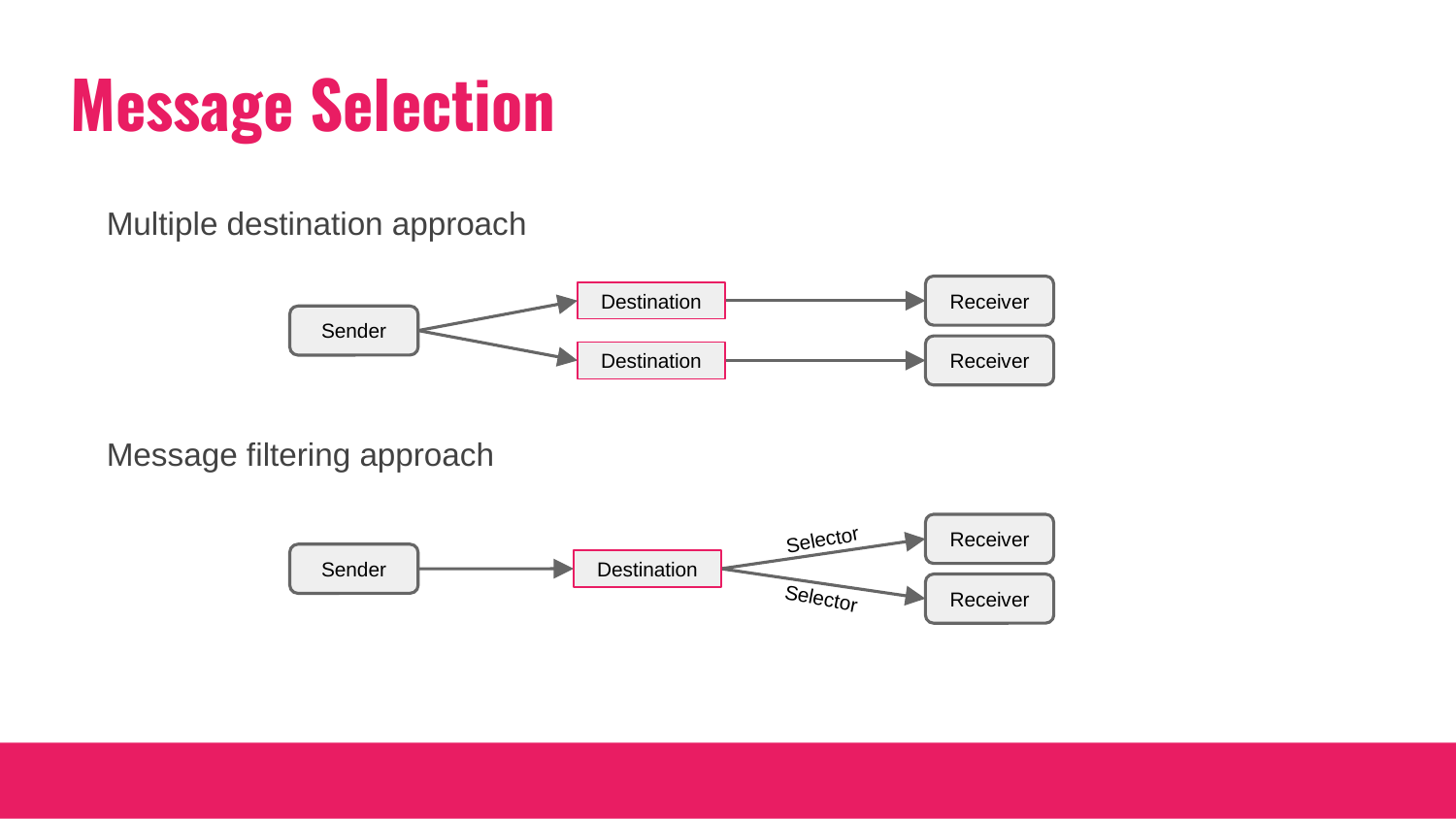

# Message Selection
Multiple destination approach

Message filtering approach
Receiver
Destination
Sender
Receiver
Destination
Selector
Receiver
Sender
Destination
Selector
Receiver